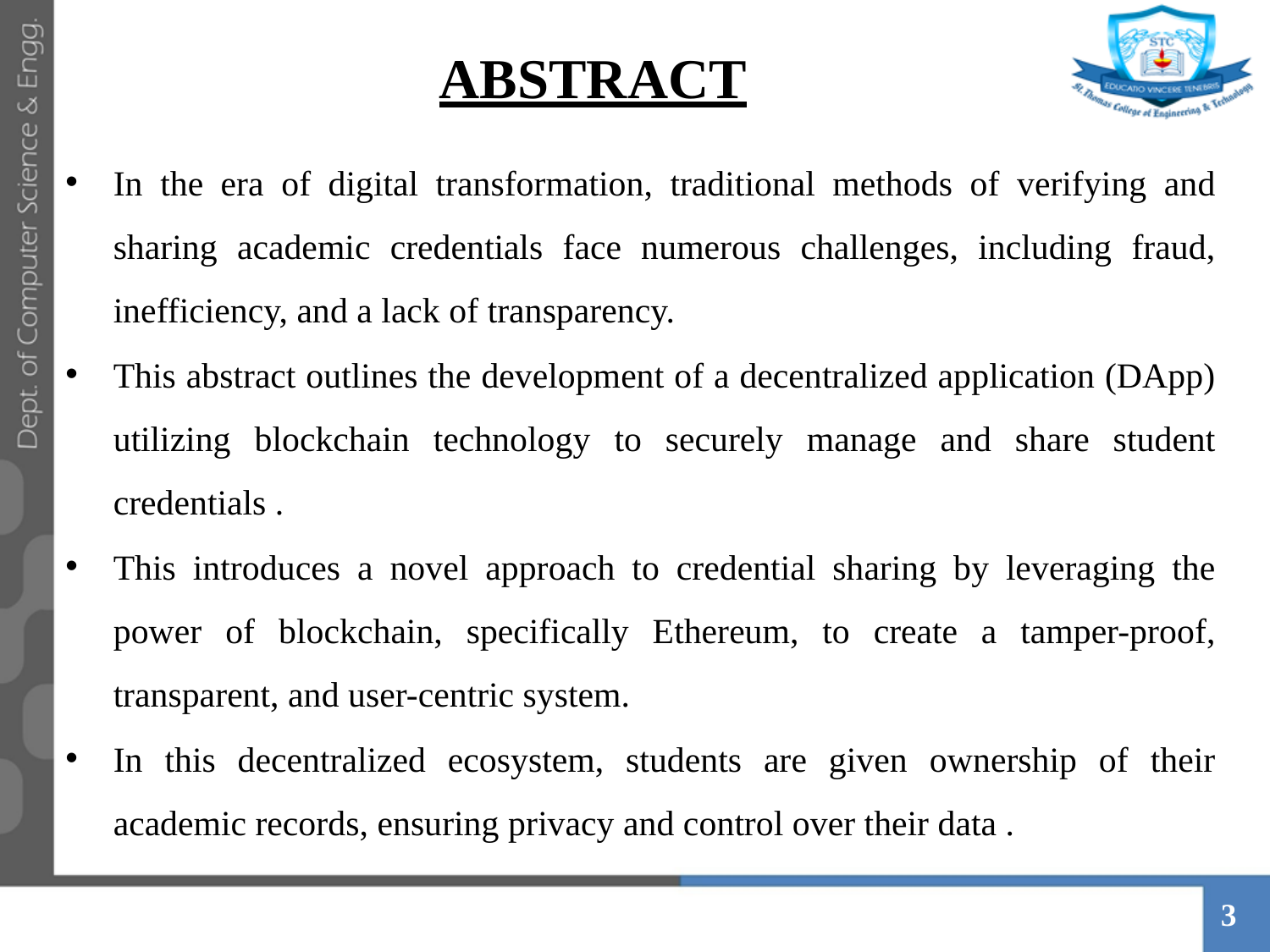

# ABSTRACT
In the era of digital transformation, traditional methods of verifying and sharing academic credentials face numerous challenges, including fraud, inefficiency, and a lack of transparency.
This abstract outlines the development of a decentralized application (DApp) utilizing blockchain technology to securely manage and share student credentials .
This introduces a novel approach to credential sharing by leveraging the power of blockchain, specifically Ethereum, to create a tamper-proof, transparent, and user-centric system.
In this decentralized ecosystem, students are given ownership of their academic records, ensuring privacy and control over their data .

3